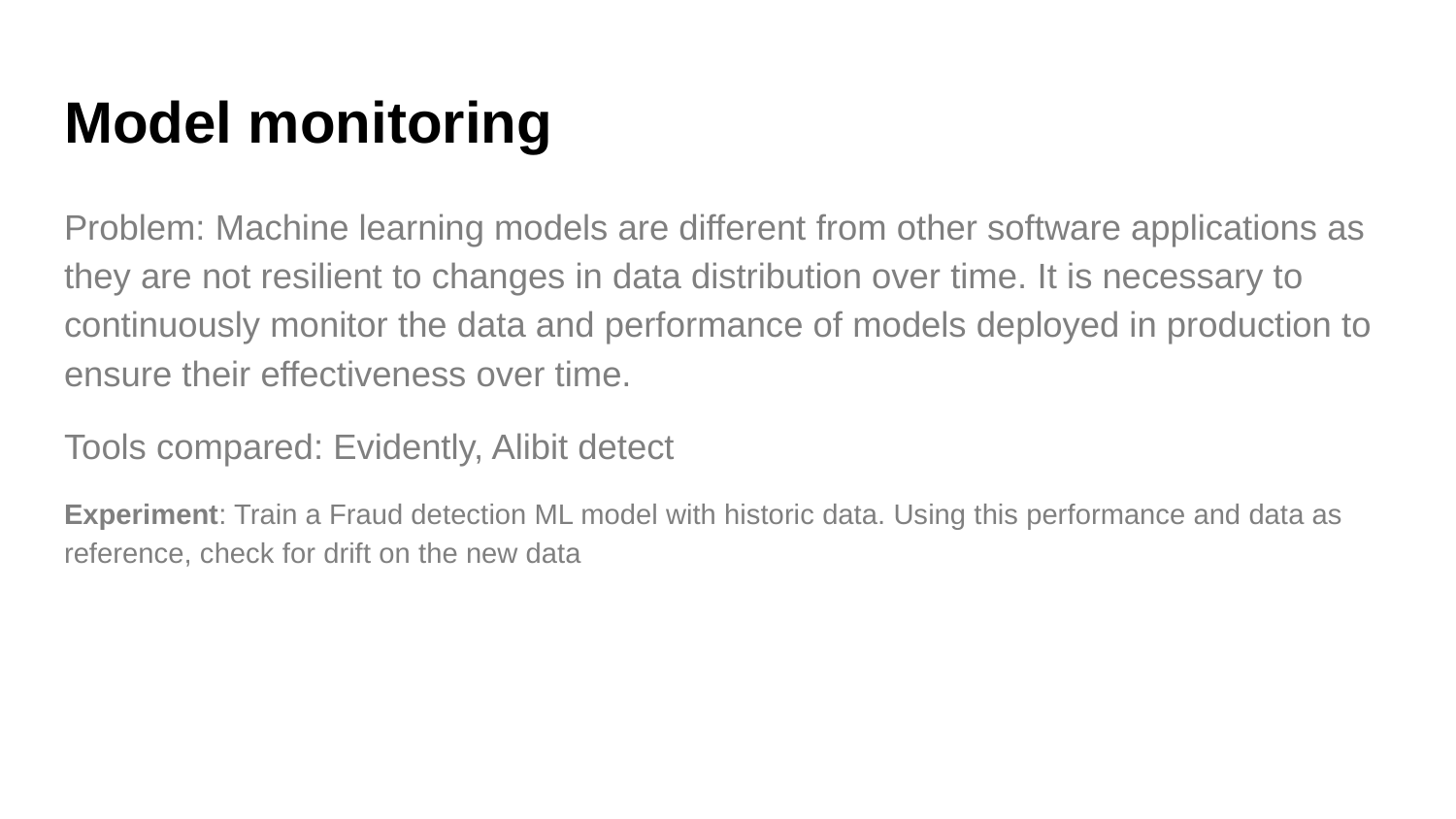

# Model monitoring
Problem: Machine learning models are different from other software applications as they are not resilient to changes in data distribution over time. It is necessary to continuously monitor the data and performance of models deployed in production to ensure their effectiveness over time.
Tools compared: Evidently, Alibit detect
Experiment: Train a Fraud detection ML model with historic data. Using this performance and data as reference, check for drift on the new data